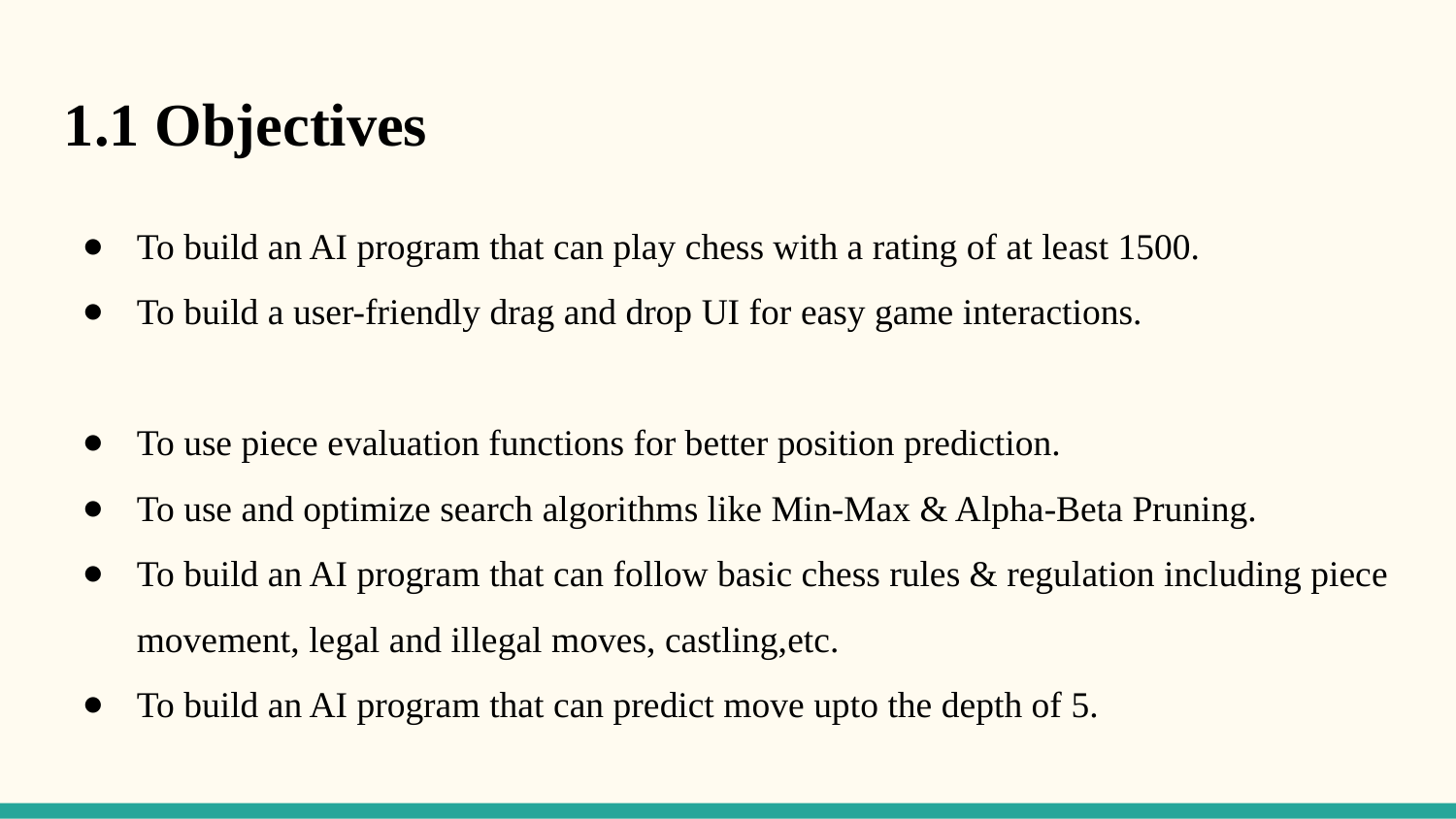

1.1 Objectives
To build an AI program that can play chess with a rating of at least 1500.
To build a user-friendly drag and drop UI for easy game interactions.
To use piece evaluation functions for better position prediction.
To use and optimize search algorithms like Min-Max & Alpha-Beta Pruning.
To build an AI program that can follow basic chess rules & regulation including piece movement, legal and illegal moves, castling,etc.
To build an AI program that can predict move upto the depth of 5.